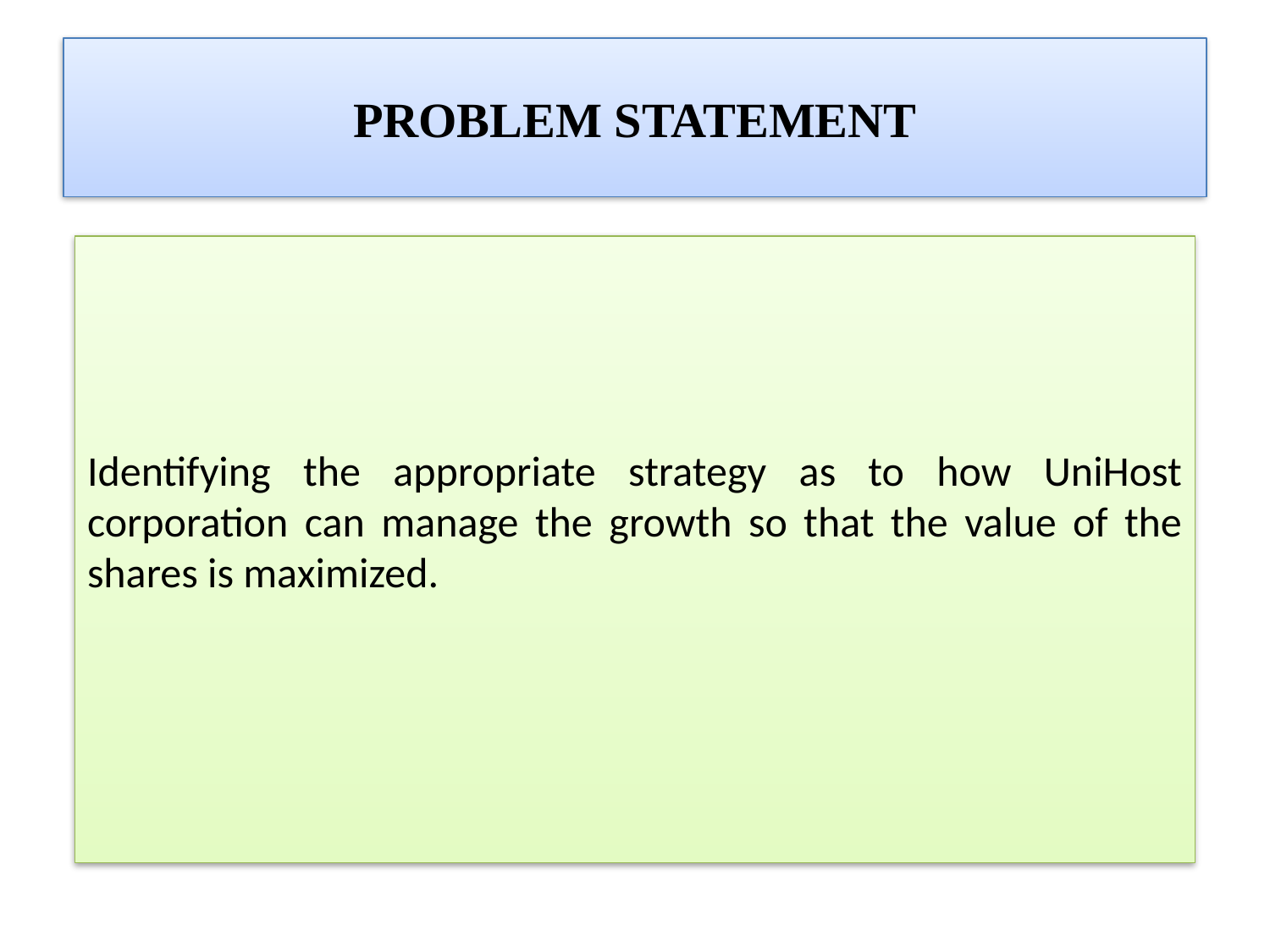

# PROBLEM STATEMENT
Identifying the appropriate strategy as to how UniHost corporation can manage the growth so that the value of the shares is maximized.